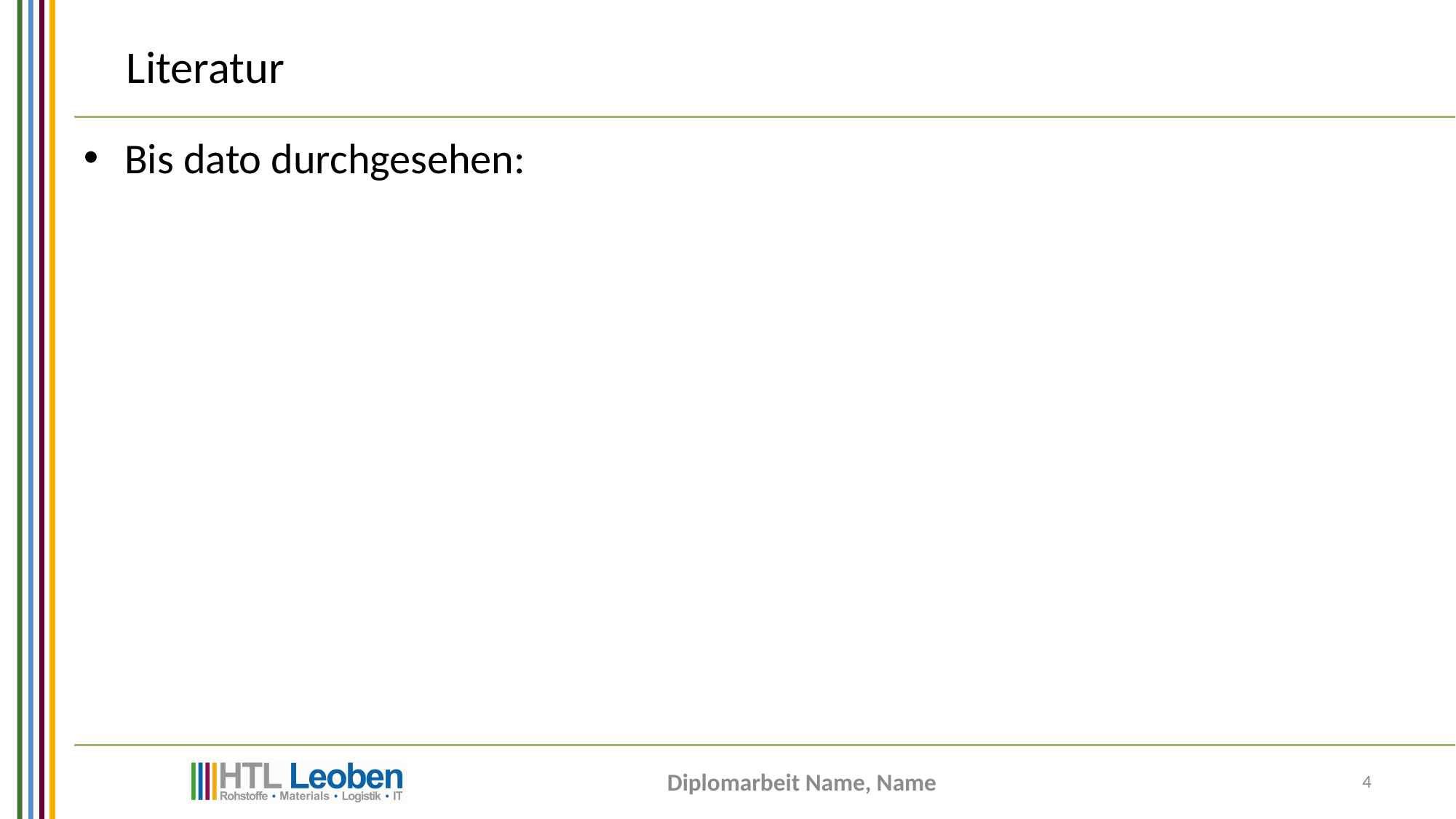

# Literatur
Bis dato durchgesehen:

Diplomarbeit Name, Name
4